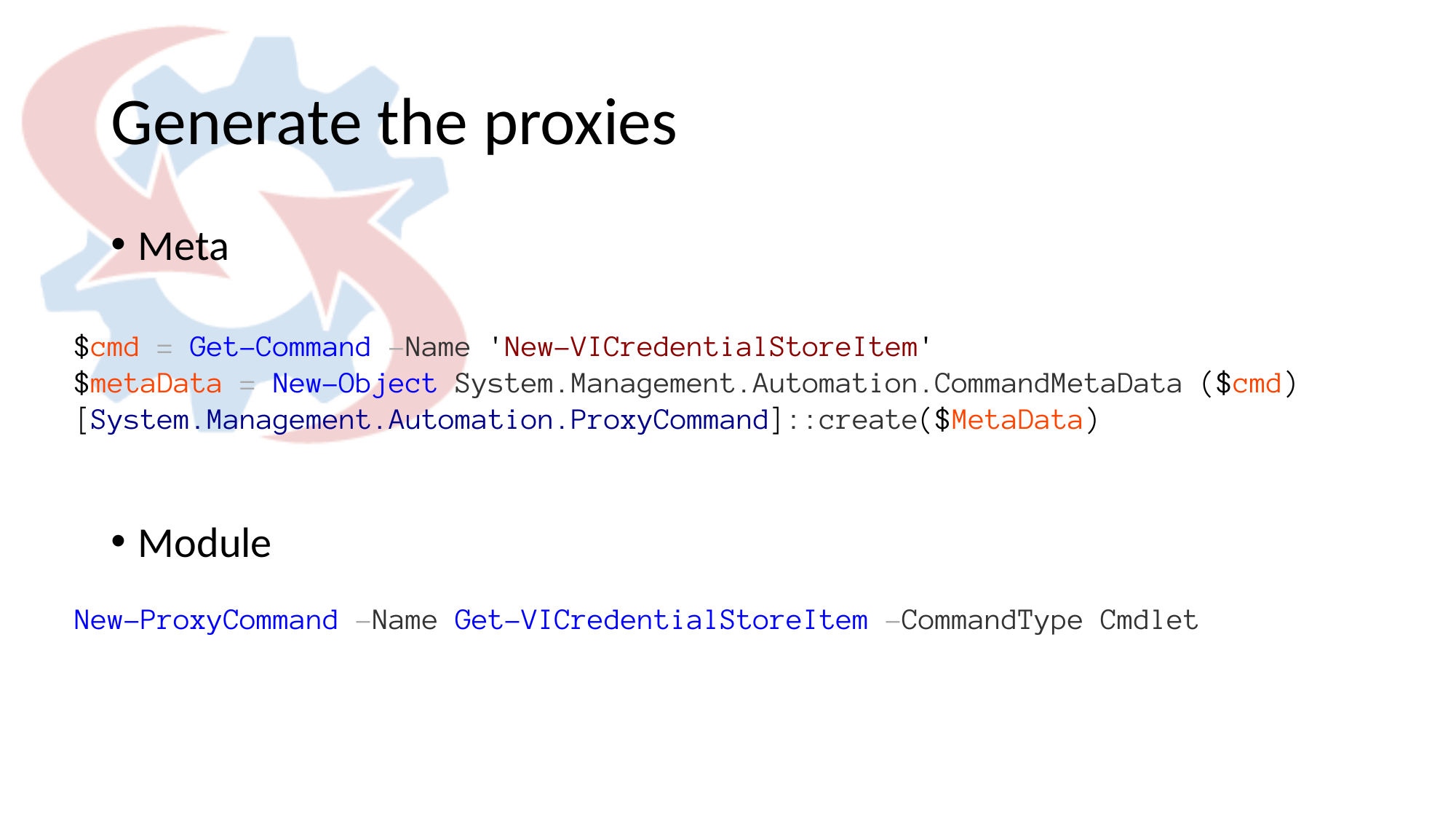

# Generate the proxies
Meta
$cmd = Get-Command -Name 'New-VICredentialStoreItem'
$metaData = New-Object System.Management.Automation.CommandMetaData ($cmd)
[System.Management.Automation.ProxyCommand]::create($MetaData)

Module
New-ProxyCommand -Name Get-VICredentialStoreItem -CommandType Cmdlet